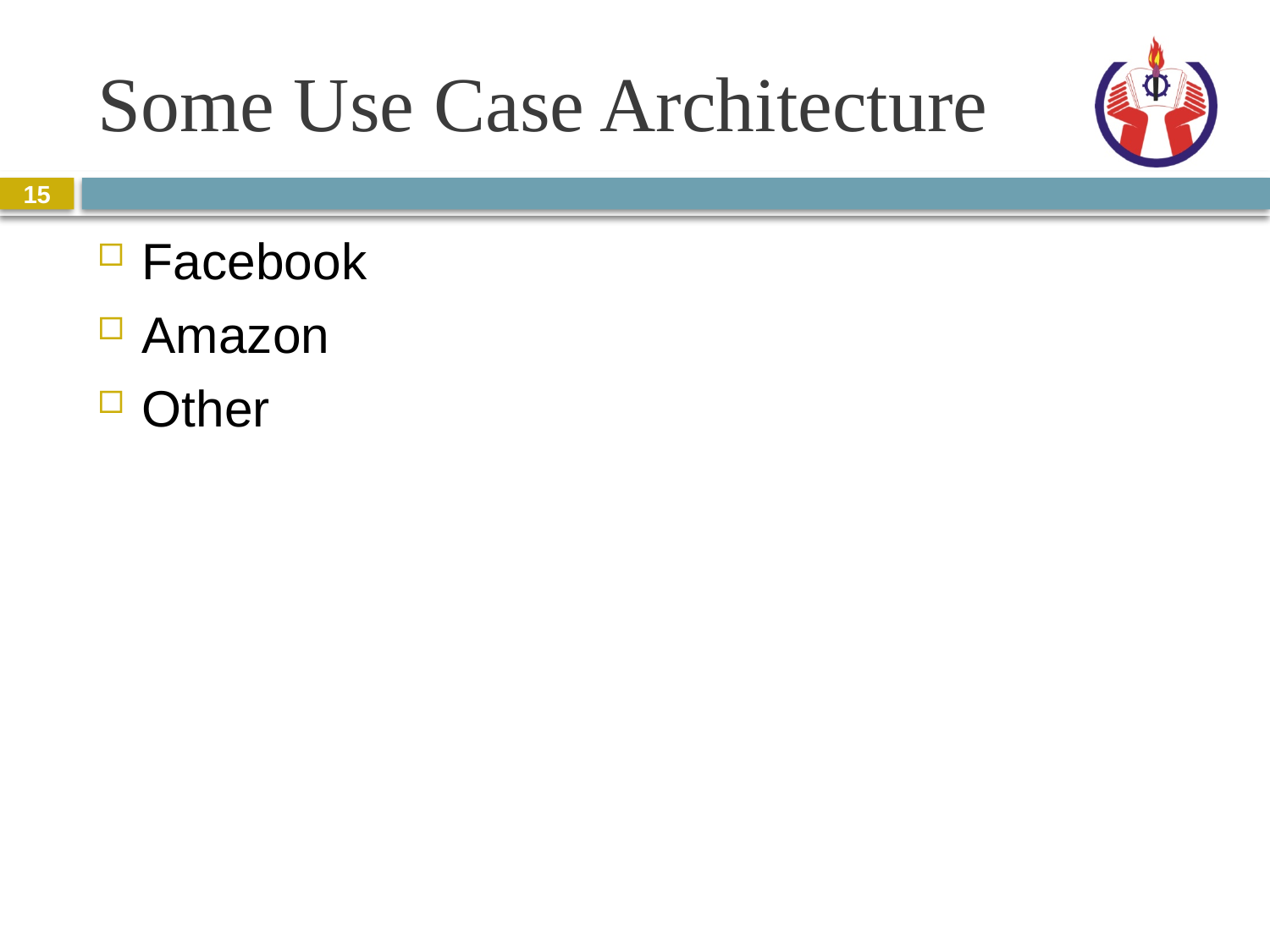

# Some Use Case Architecture
15
Facebook
Amazon
Other